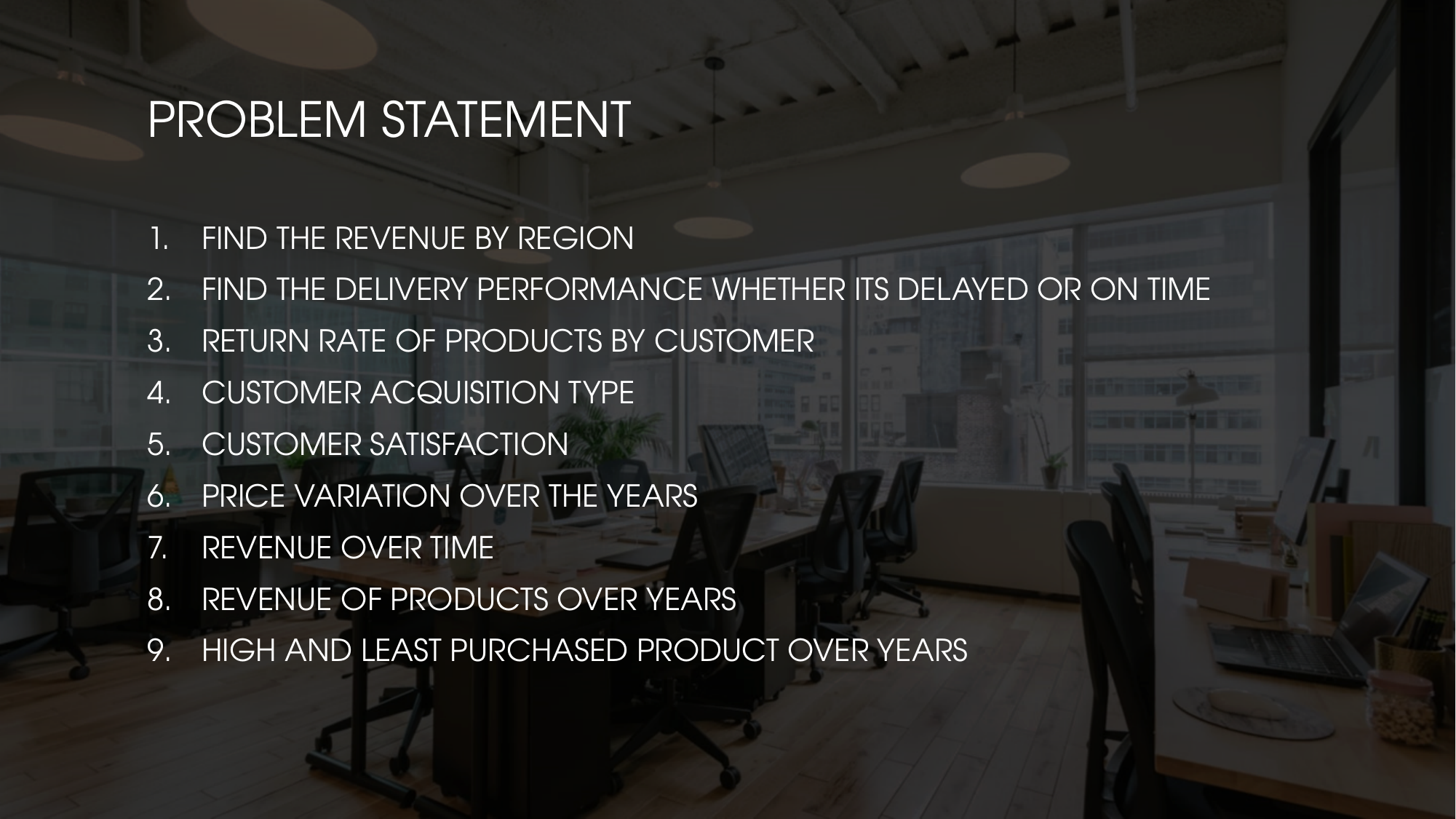

# Problem statement
Find the Revenue by Region
find the delivery performance whether its delayed or on time
Return rate of products by customer
customer acquisition type
customer satisfaction
price variation over the years
revenue over time
revenue of products over years
high and least purchased product over years